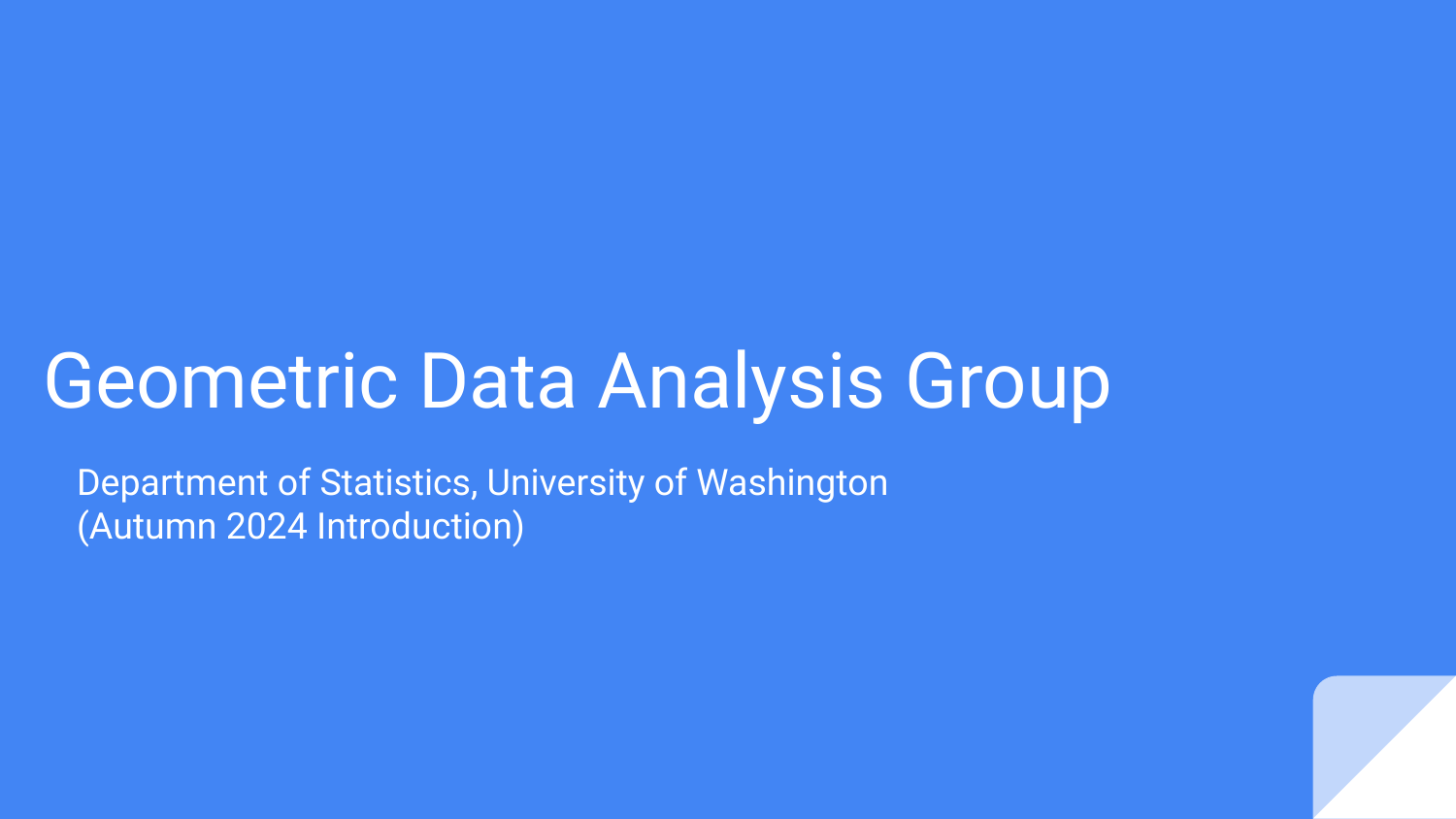

# Geometric Data Analysis Group
Department of Statistics, University of Washington
(Autumn 2024 Introduction)